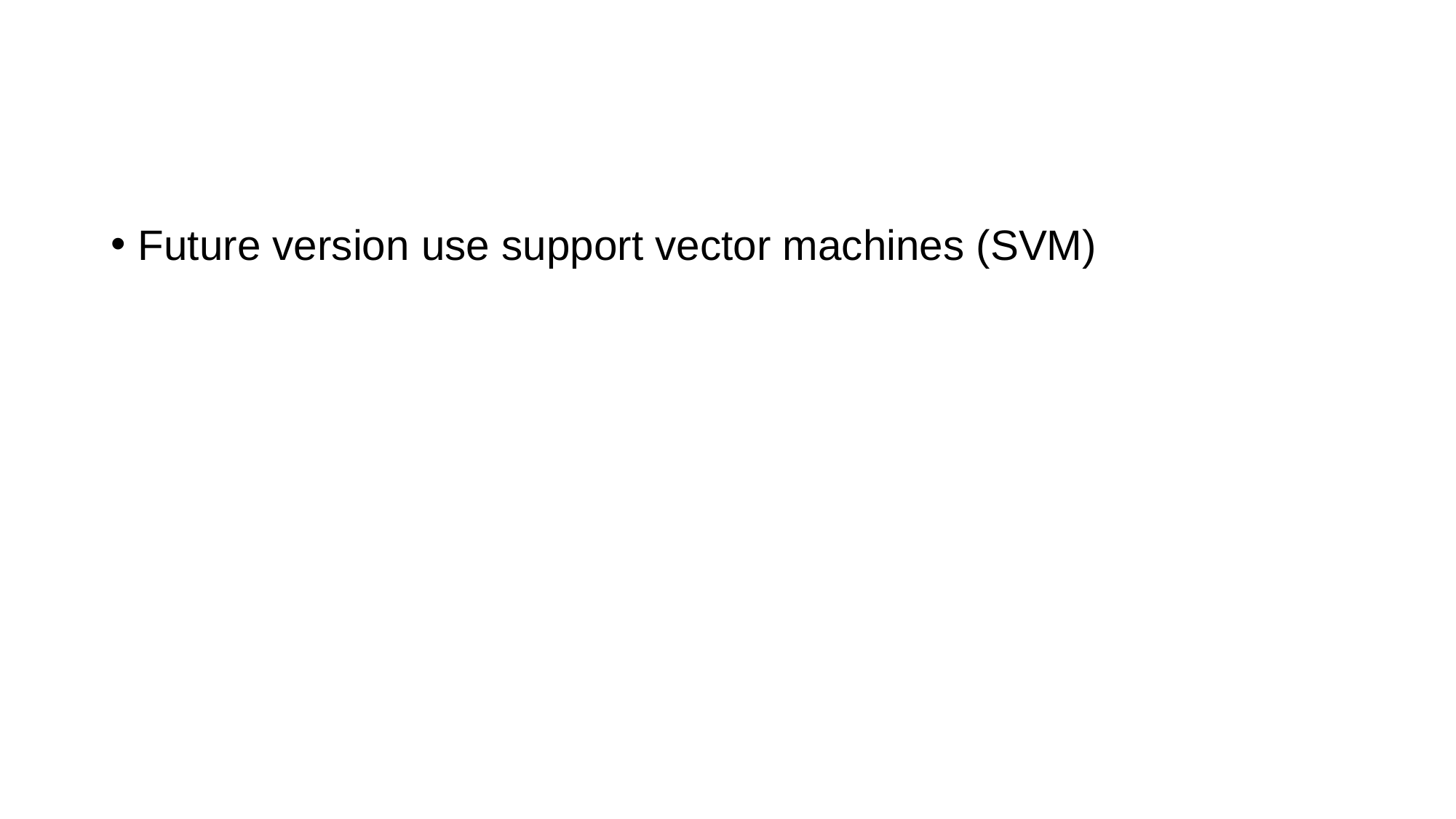

#
Future version use support vector machines (SVM)